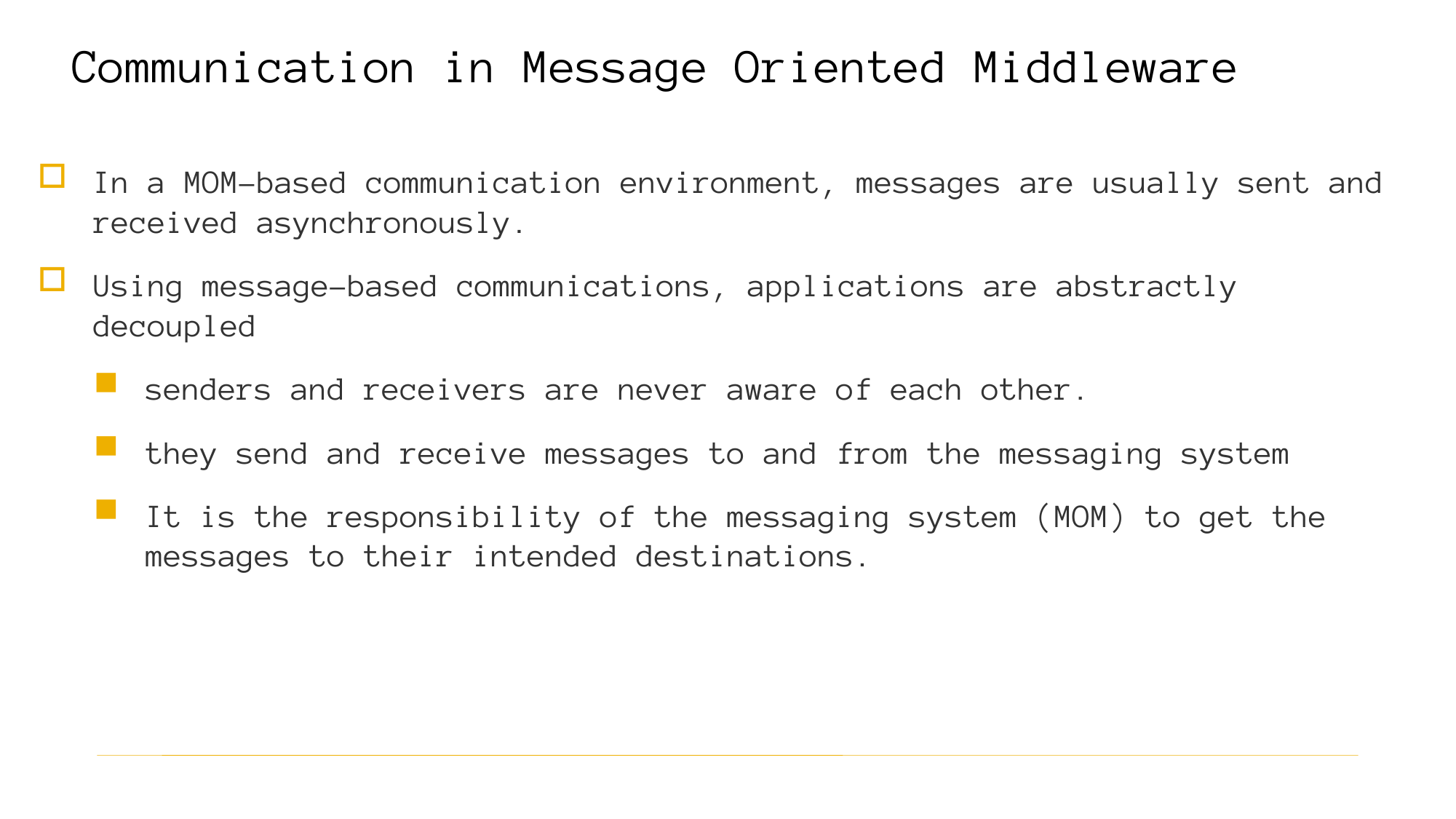

Communication in Message Oriented Middleware
In a MOM-based communication environment, messages are usually sent and received asynchronously.
Using message-based communications, applications are abstractly decoupled
senders and receivers are never aware of each other.
they send and receive messages to and from the messaging system
It is the responsibility of the messaging system (MOM) to get the messages to their intended destinations.